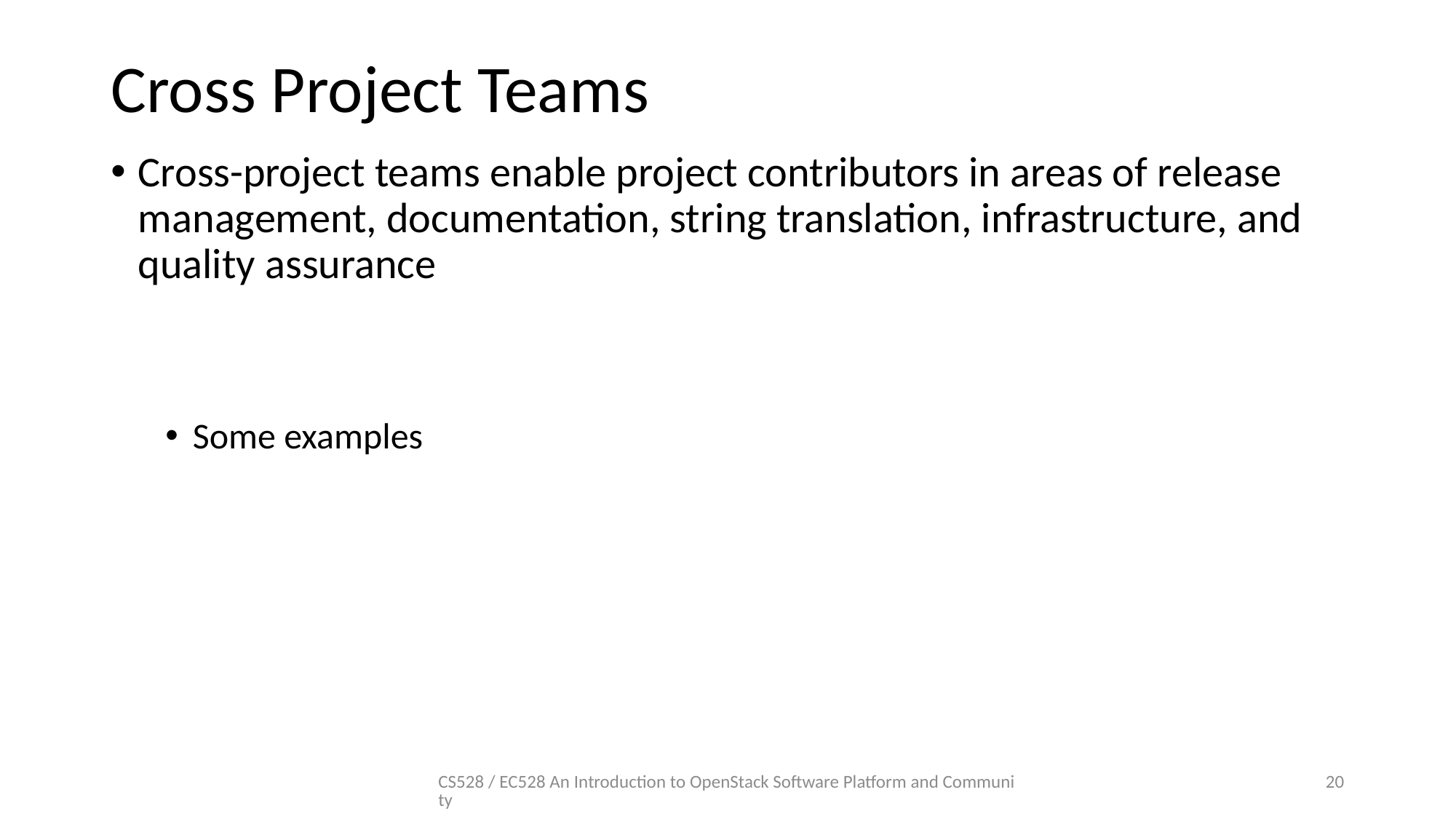

# Cross Project Teams
Cross-project teams enable project contributors in areas of release management, documentation, string translation, infrastructure, and quality assurance

Some examples
CS528 / EC528 An Introduction to OpenStack Software Platform and Community
20